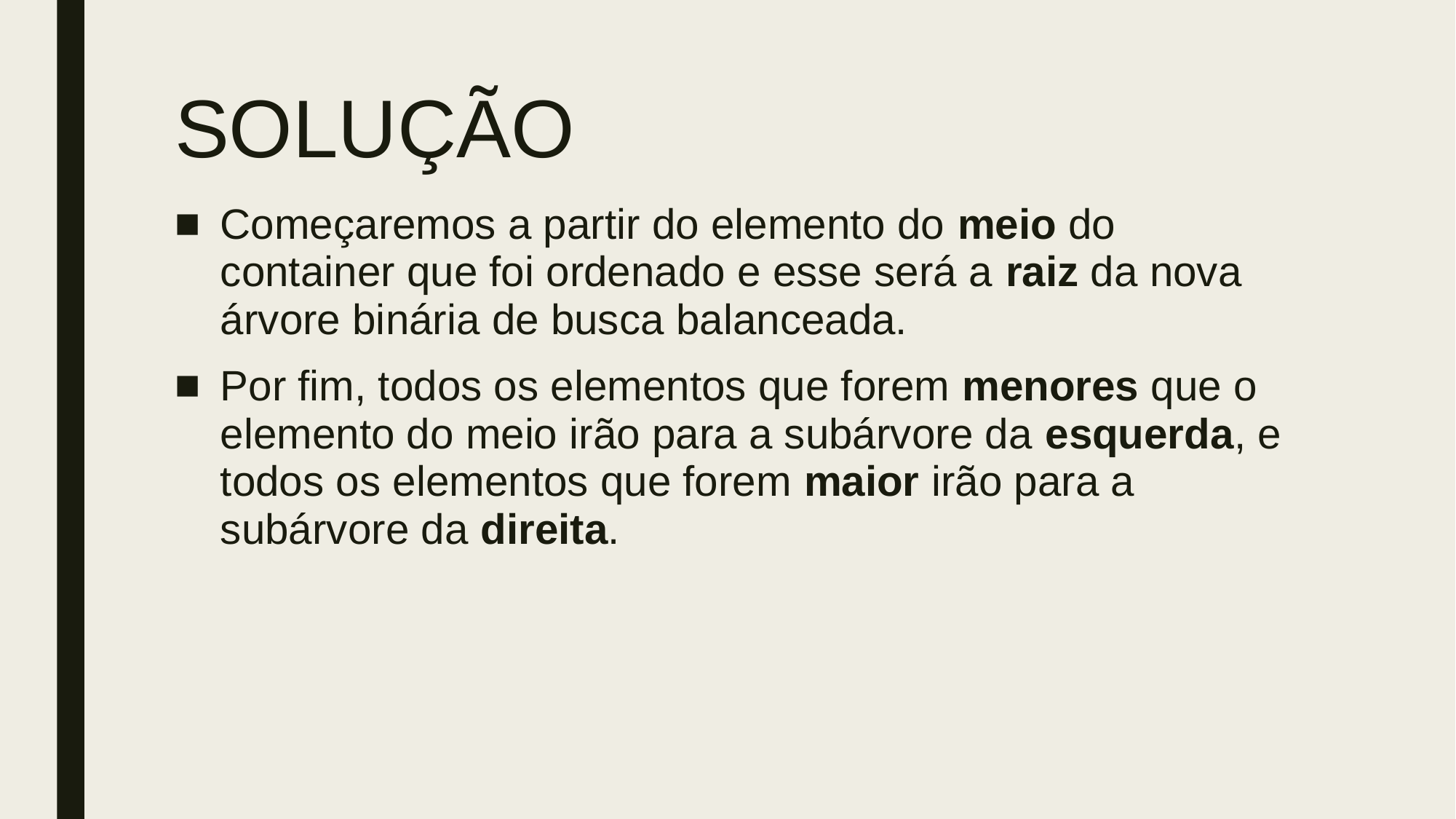

# SOLUÇÃO
Começaremos a partir do elemento do meio do container que foi ordenado e esse será a raiz da nova árvore binária de busca balanceada.
Por fim, todos os elementos que forem menores que o elemento do meio irão para a subárvore da esquerda, e todos os elementos que forem maior irão para a subárvore da direita.